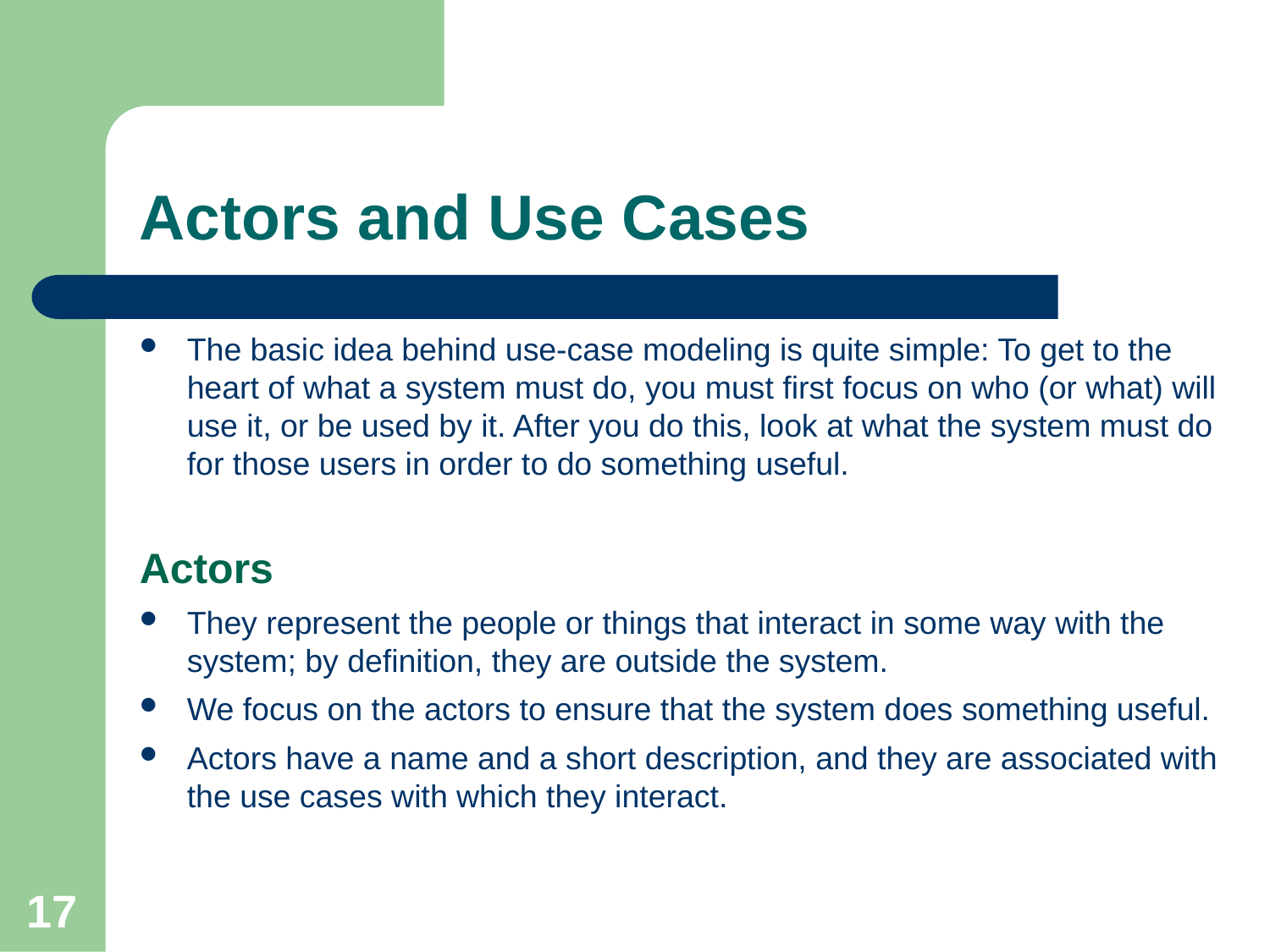

Actors and Use Cases
The basic idea behind use-case modeling is quite simple: To get to the heart of what a system must do, you must first focus on who (or what) will use it, or be used by it. After you do this, look at what the system must do for those users in order to do something useful.

Actors
They represent the people or things that interact in some way with the system; by definition, they are outside the system.
We focus on the actors to ensure that the system does something useful.
Actors have a name and a short description, and they are associated with the use cases with which they interact.
17